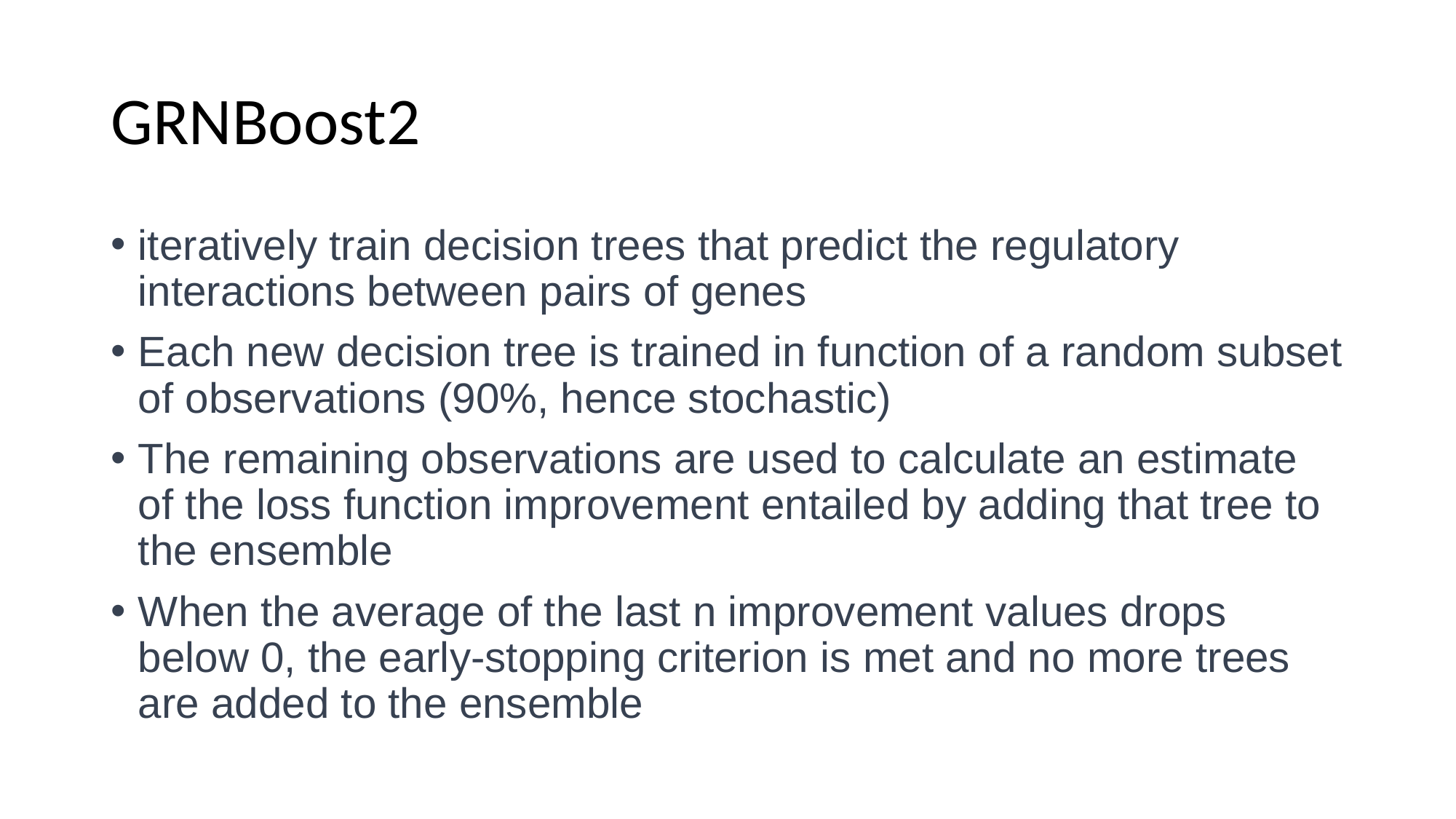

# GRNBoost2
iteratively train decision trees that predict the regulatory interactions between pairs of genes
Each new decision tree is trained in function of a random subset of observations (90%, hence stochastic)
The remaining observations are used to calculate an estimate of the loss function improvement entailed by adding that tree to the ensemble
When the average of the last n improvement values drops below 0, the early-stopping criterion is met and no more trees are added to the ensemble